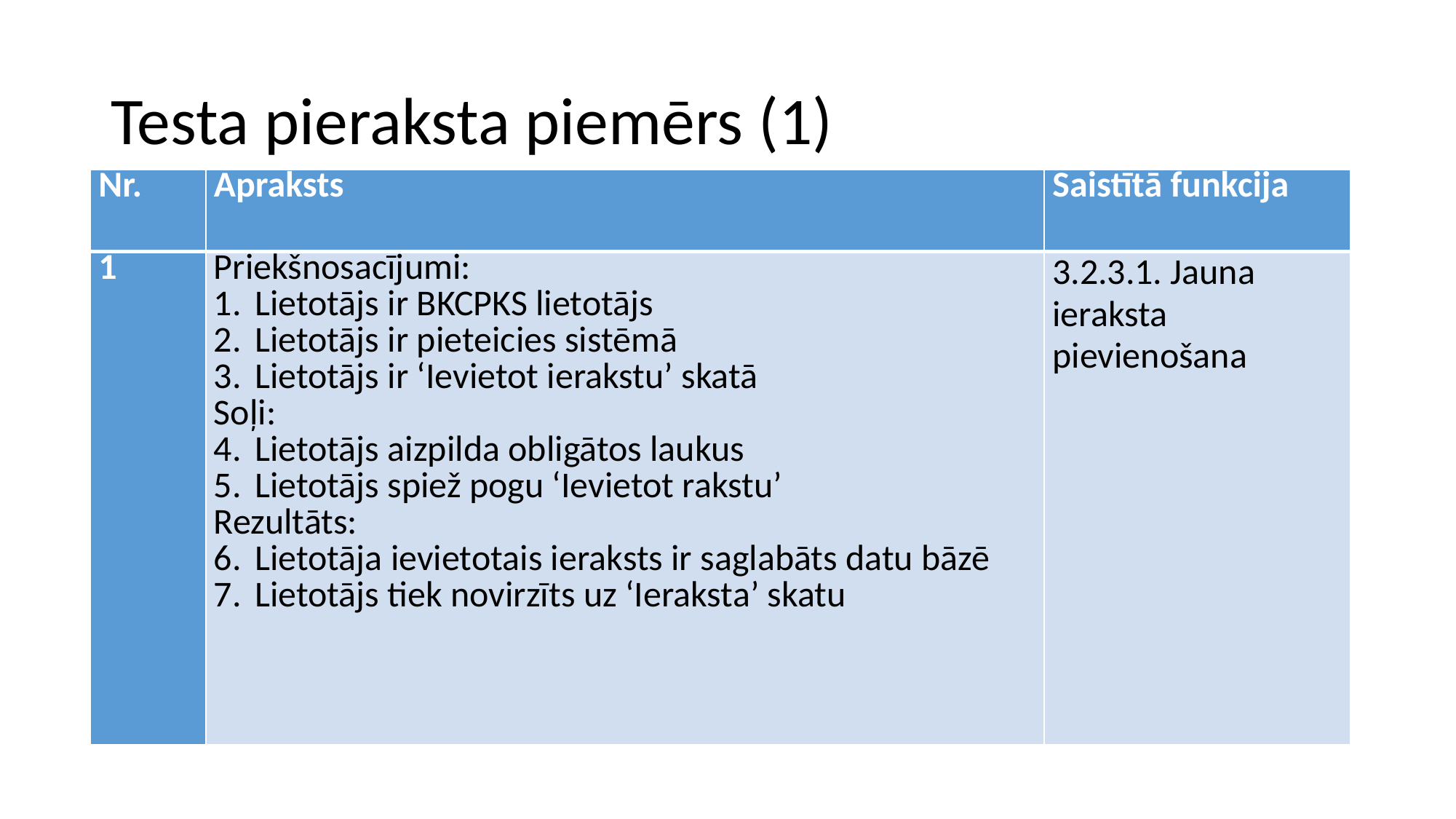

# Testa pieraksta piemērs (1)
| Nr. | Apraksts | Saistītā funkcija |
| --- | --- | --- |
| 1 | Priekšnosacījumi: Lietotājs ir BKCPKS lietotājs Lietotājs ir pieteicies sistēmā Lietotājs ir ‘Ievietot ierakstu’ skatā Soļi: Lietotājs aizpilda obligātos laukus Lietotājs spiež pogu ‘Ievietot rakstu’ Rezultāts: Lietotāja ievietotais ieraksts ir saglabāts datu bāzē Lietotājs tiek novirzīts uz ‘Ieraksta’ skatu | 3.2.3.1. Jauna ieraksta pievienošana |